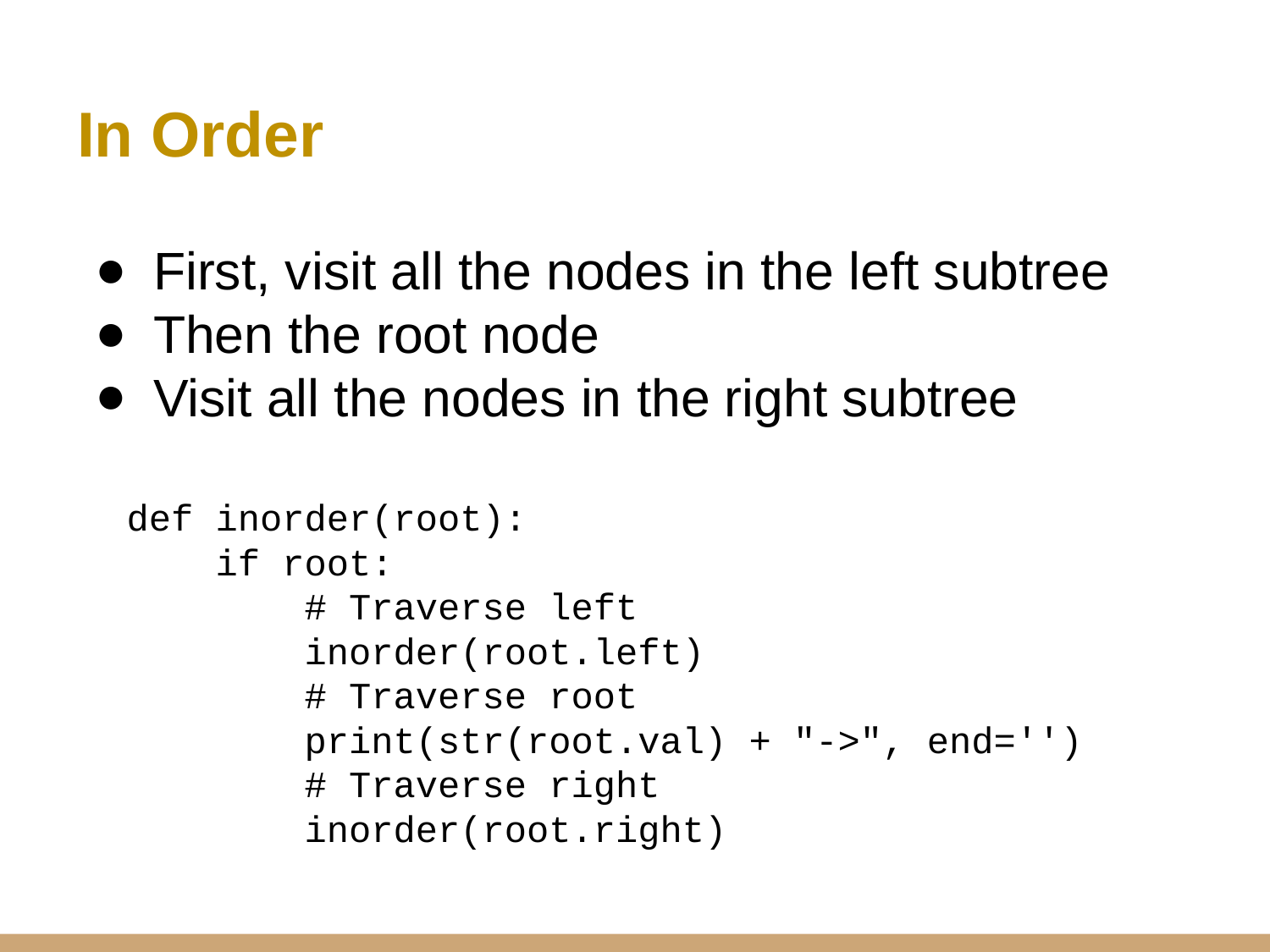

In Order
# First, visit all the nodes in the left subtree
Then the root node
Visit all the nodes in the right subtree

def inorder(root):
    if root:
        # Traverse left
        inorder(root.left)
        # Traverse root
        print(str(root.val) + "->", end='')
        # Traverse right
        inorder(root.right)